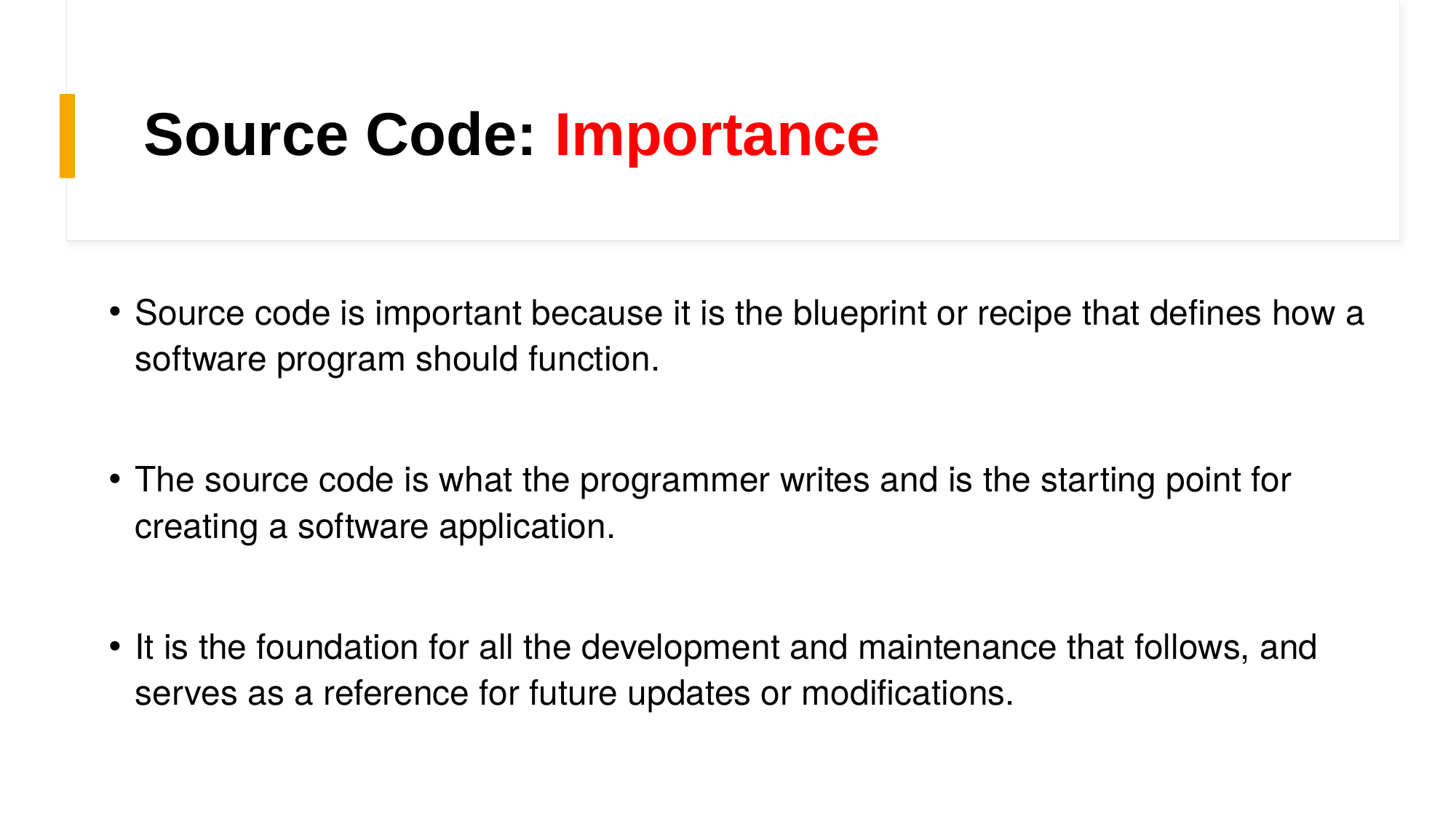

# Source Code: Importance
Source code is important because it is the blueprint or recipe that defines how a software program should function.

The source code is what the programmer writes and is the starting point for creating a software application.

It is the foundation for all the development and maintenance that follows, and serves as a reference for future updates or modifications.